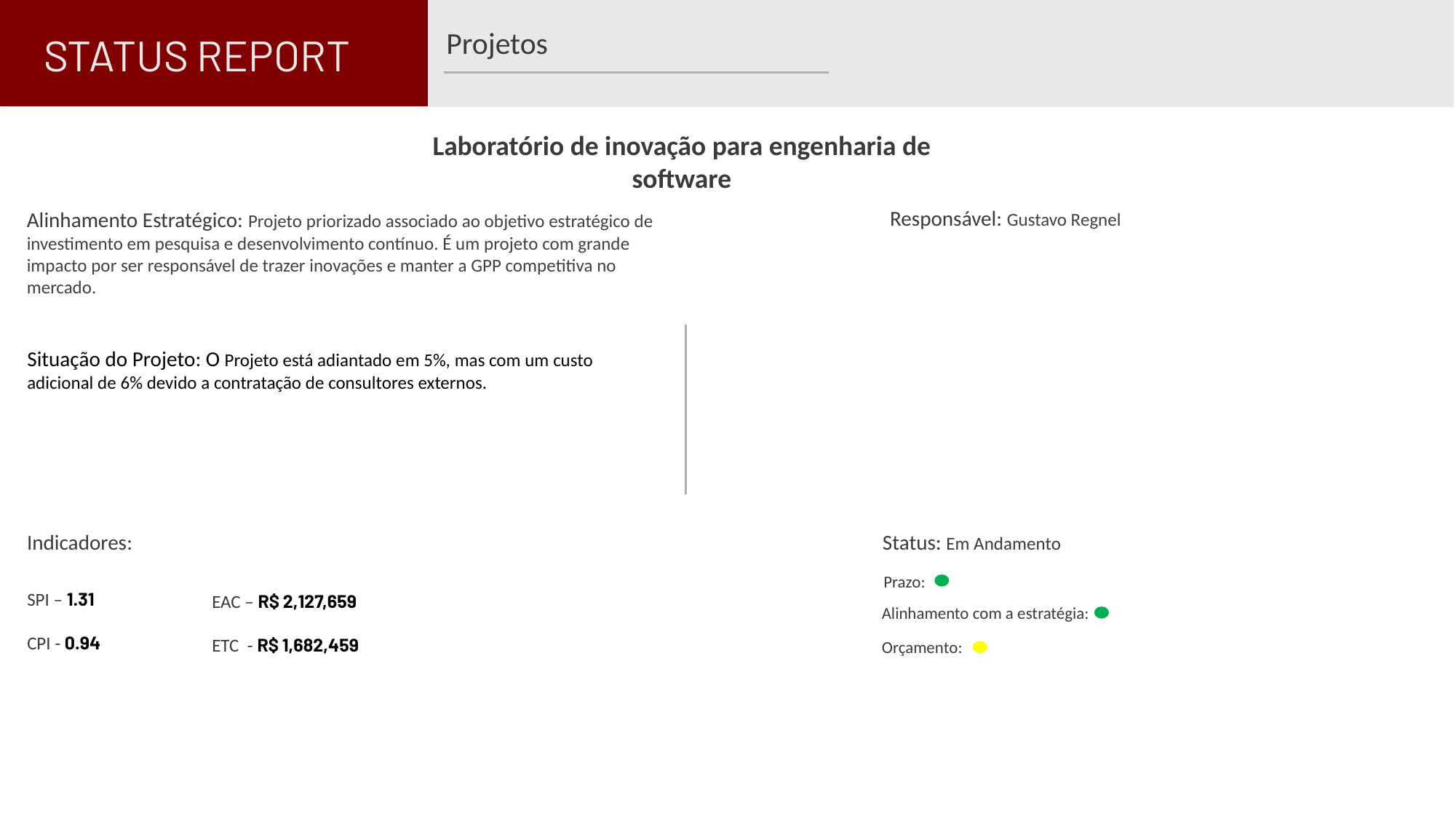

Projetos
STATUS REPORT
Laboratório de inovação para engenharia de software
Responsável: Gustavo Regnel
Alinhamento Estratégico: Projeto priorizado associado ao objetivo estratégico de investimento em pesquisa e desenvolvimento contínuo. É um projeto com grande impacto por ser responsável de trazer inovações e manter a GPP competitiva no mercado.
Situação do Projeto: O Projeto está adiantado em 5%, mas com um custo adicional de 6% devido a contratação de consultores externos.
Indicadores:
Status: Em Andamento
Prazo:

Alinhamento com a estratégia:

Orçamento:

SPI – 1.31
CPI - 0.94
EAC – R$ 2,127,659
ETC  - R$ 1,682,459